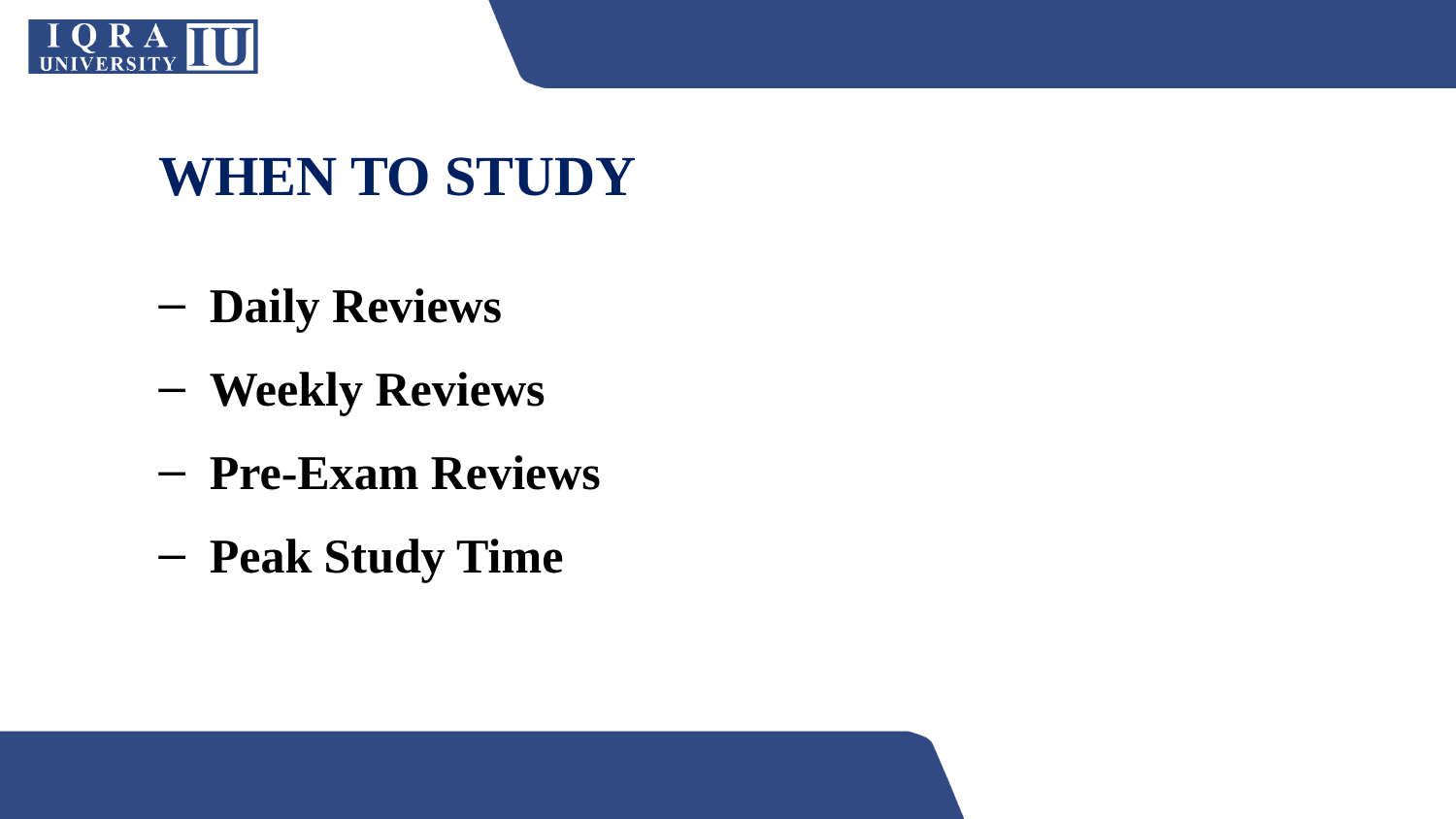

WHEN TO STUDY
Daily Reviews
Weekly Reviews
Pre-Exam Reviews
Peak Study Time